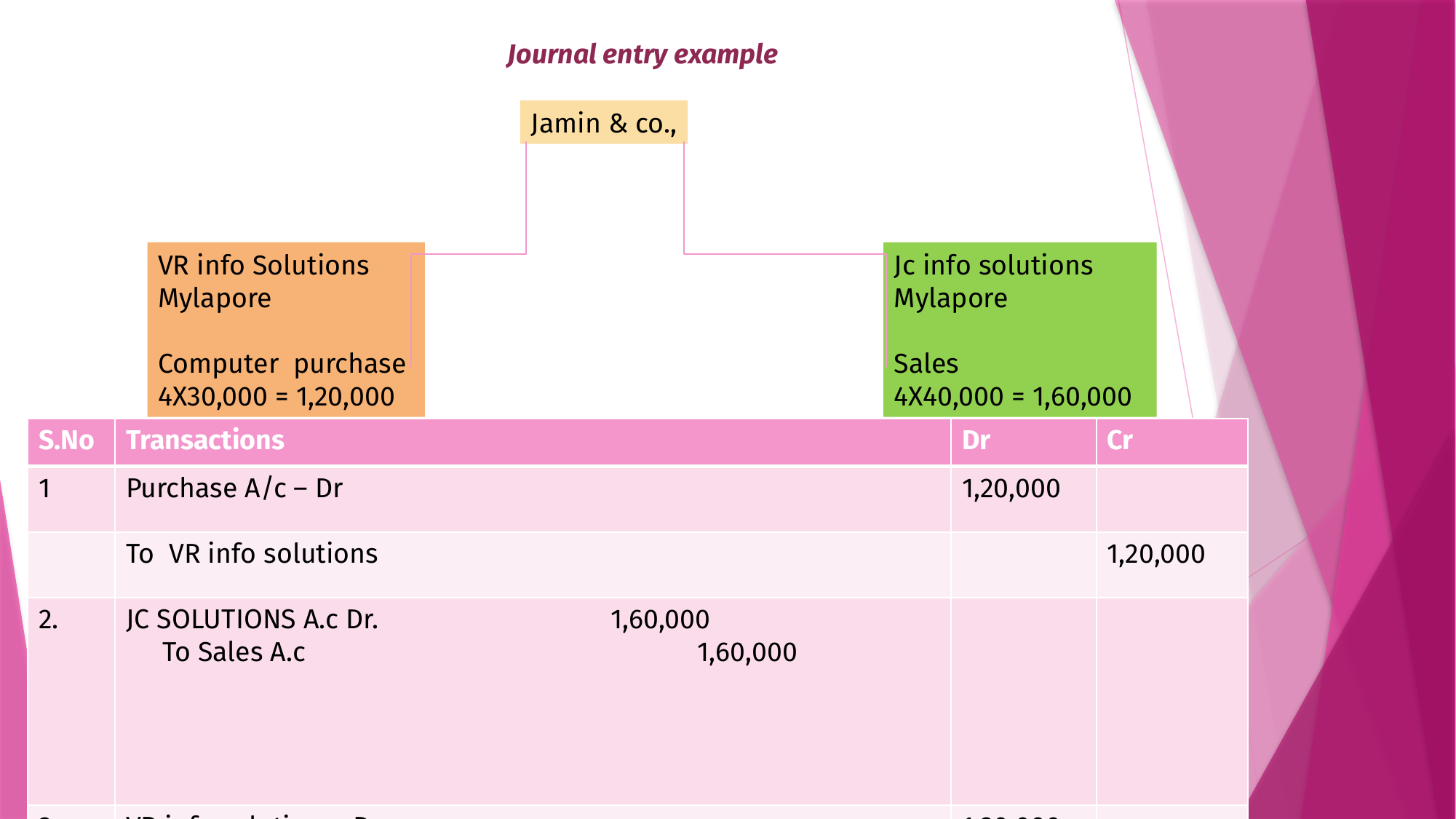

Journal entry example
Jamin & co.,
VR info Solutions
Mylapore

Computer  purchase
4X30,000 = 1,20,000
Jc info solutions
Mylapore

Sales
4X40,000 = 1,60,000
| S.No | Transactions | Dr | Cr |
| --- | --- | --- | --- |
| 1 | Purchase A/c – Dr | 1,20,000 |  |
|  | To VR info solutions |  | 1,20,000 |
| 2. | JC SOLUTIONS A.c Dr. 1,60,000 To Sales A.c 1,60,000 |  |  |
| 3 | VR info solutions -Dr | 1,20,000 |  |
|  | To Jc Info solutions |  | 1,20,000 |